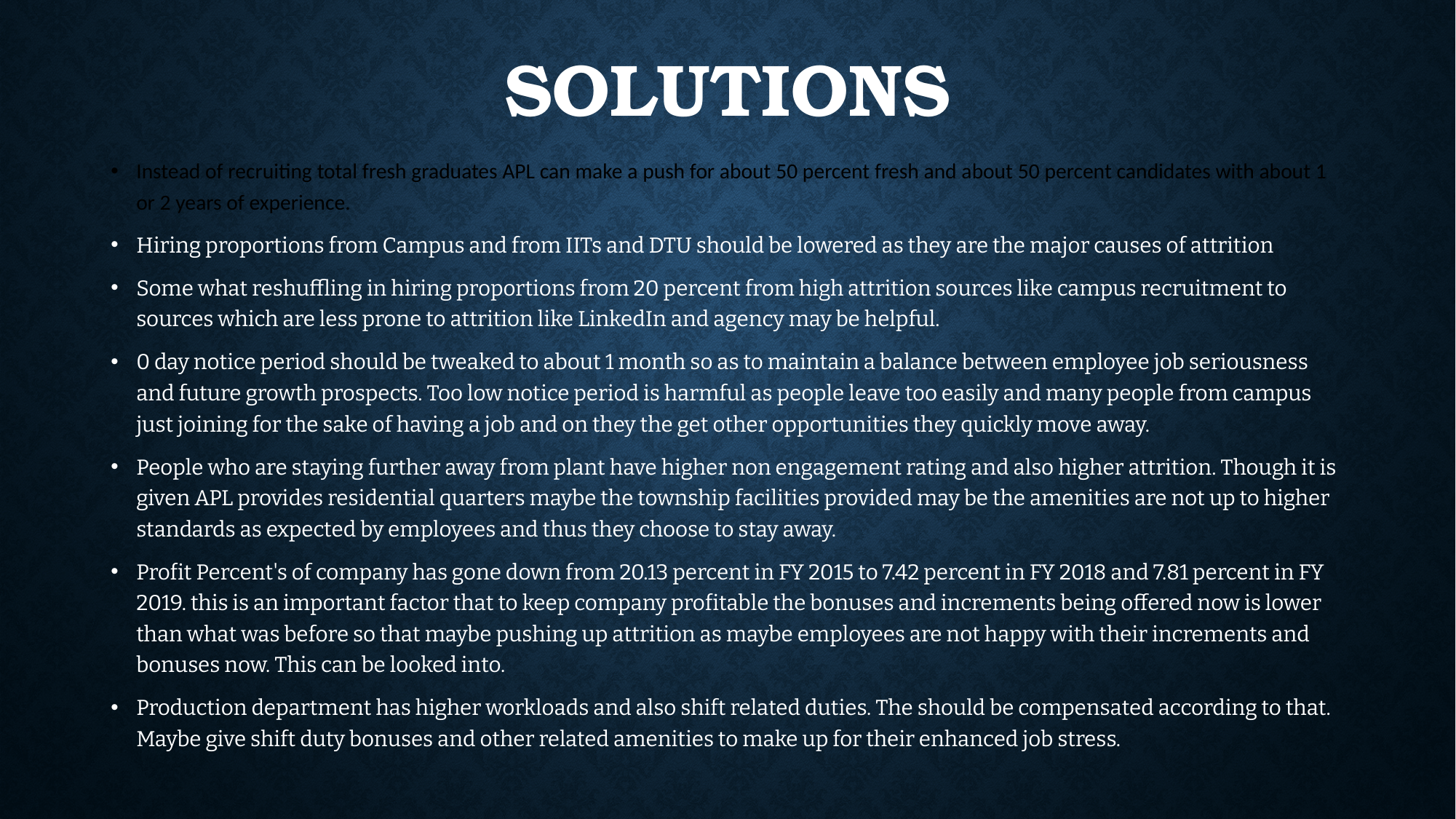

# Solutions
Instead of recruiting total fresh graduates APL can make a push for about 50 percent fresh and about 50 percent candidates with about 1 or 2 years of experience.
Hiring proportions from Campus and from IITs and DTU should be lowered as they are the major causes of attrition
Some what reshuffling in hiring proportions from 20 percent from high attrition sources like campus recruitment to sources which are less prone to attrition like LinkedIn and agency may be helpful.
0 day notice period should be tweaked to about 1 month so as to maintain a balance between employee job seriousness and future growth prospects. Too low notice period is harmful as people leave too easily and many people from campus just joining for the sake of having a job and on they the get other opportunities they quickly move away.
People who are staying further away from plant have higher non engagement rating and also higher attrition. Though it is given APL provides residential quarters maybe the township facilities provided may be the amenities are not up to higher standards as expected by employees and thus they choose to stay away.
Profit Percent's of company has gone down from 20.13 percent in FY 2015 to 7.42 percent in FY 2018 and 7.81 percent in FY 2019. this is an important factor that to keep company profitable the bonuses and increments being offered now is lower than what was before so that maybe pushing up attrition as maybe employees are not happy with their increments and bonuses now. This can be looked into.
Production department has higher workloads and also shift related duties. The should be compensated according to that. Maybe give shift duty bonuses and other related amenities to make up for their enhanced job stress.